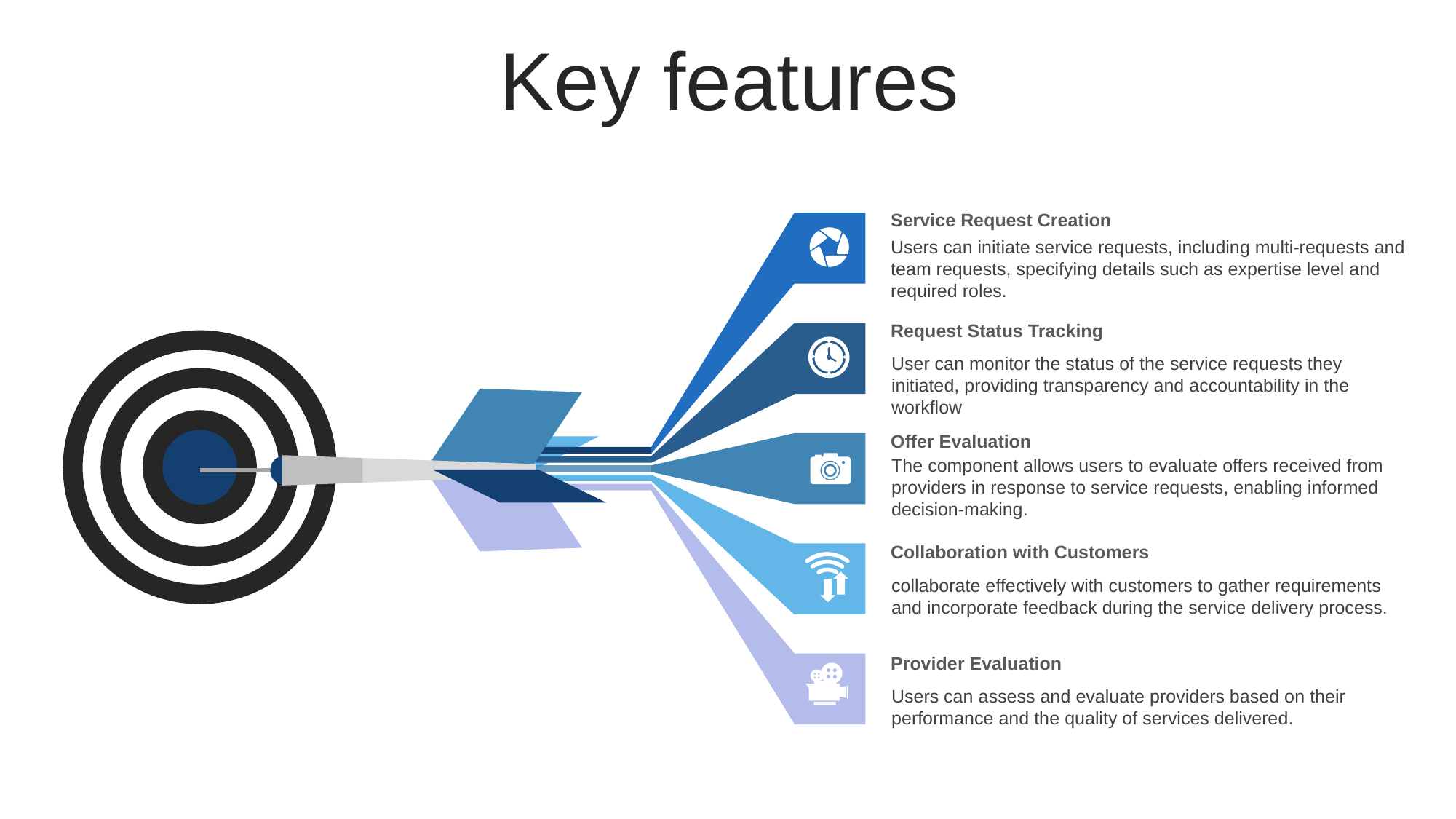

Key features
Service Request Creation
Users can initiate service requests, including multi-requests and team requests, specifying details such as expertise level and required roles.

Request Status Tracking
User can monitor the status of the service requests they initiated, providing transparency and accountability in the workflow

Offer Evaluation
The component allows users to evaluate offers received from providers in response to service requests, enabling informed decision-making.

Collaboration with Customers
collaborate effectively with customers to gather requirements and incorporate feedback during the service delivery process.

Provider Evaluation
Users can assess and evaluate providers based on their performance and the quality of services delivered.